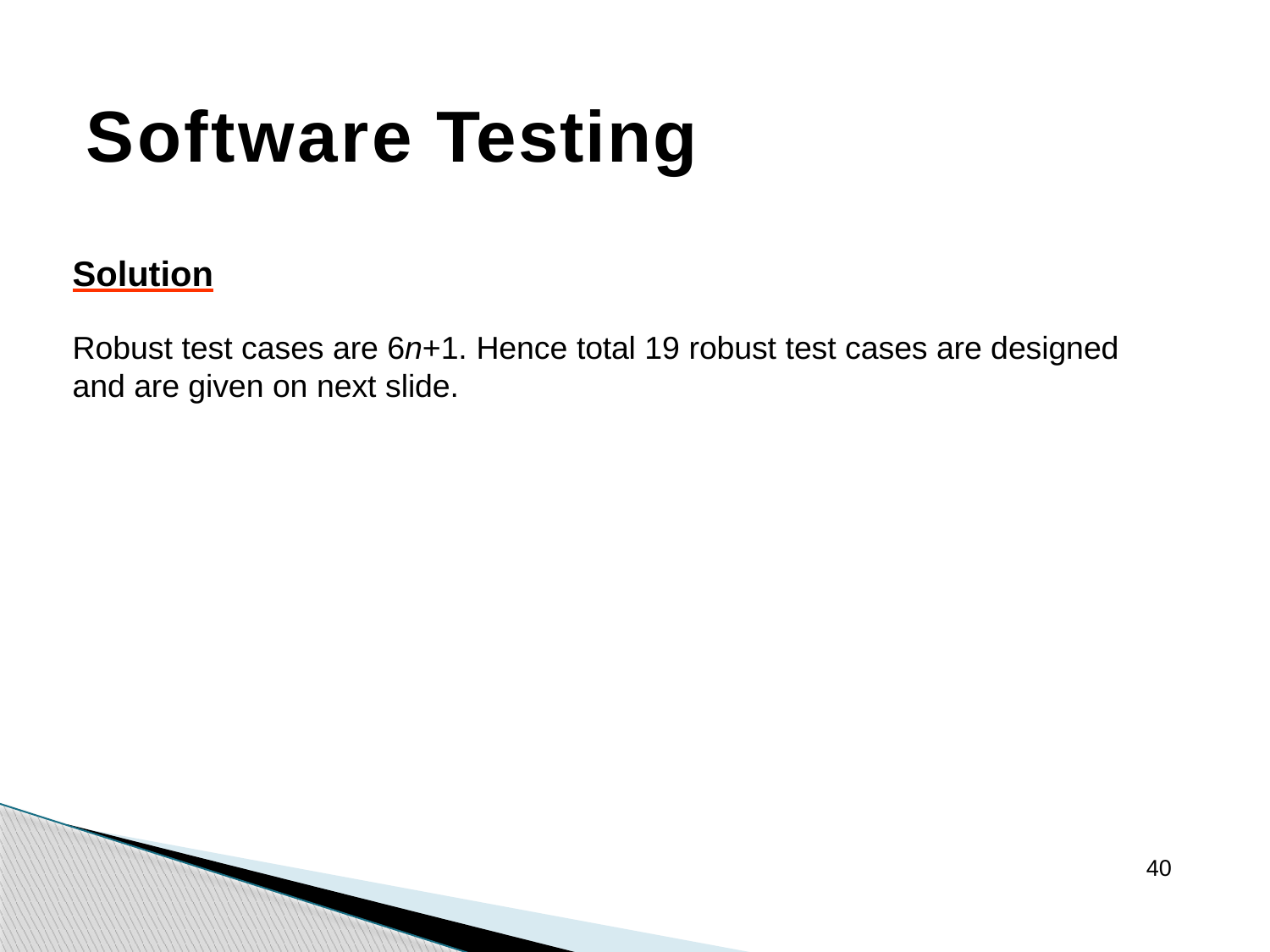

# Software Testing
Solution

Robust test cases are 6n+1. Hence total 19 robust test cases are designed  and are given on next slide.
40